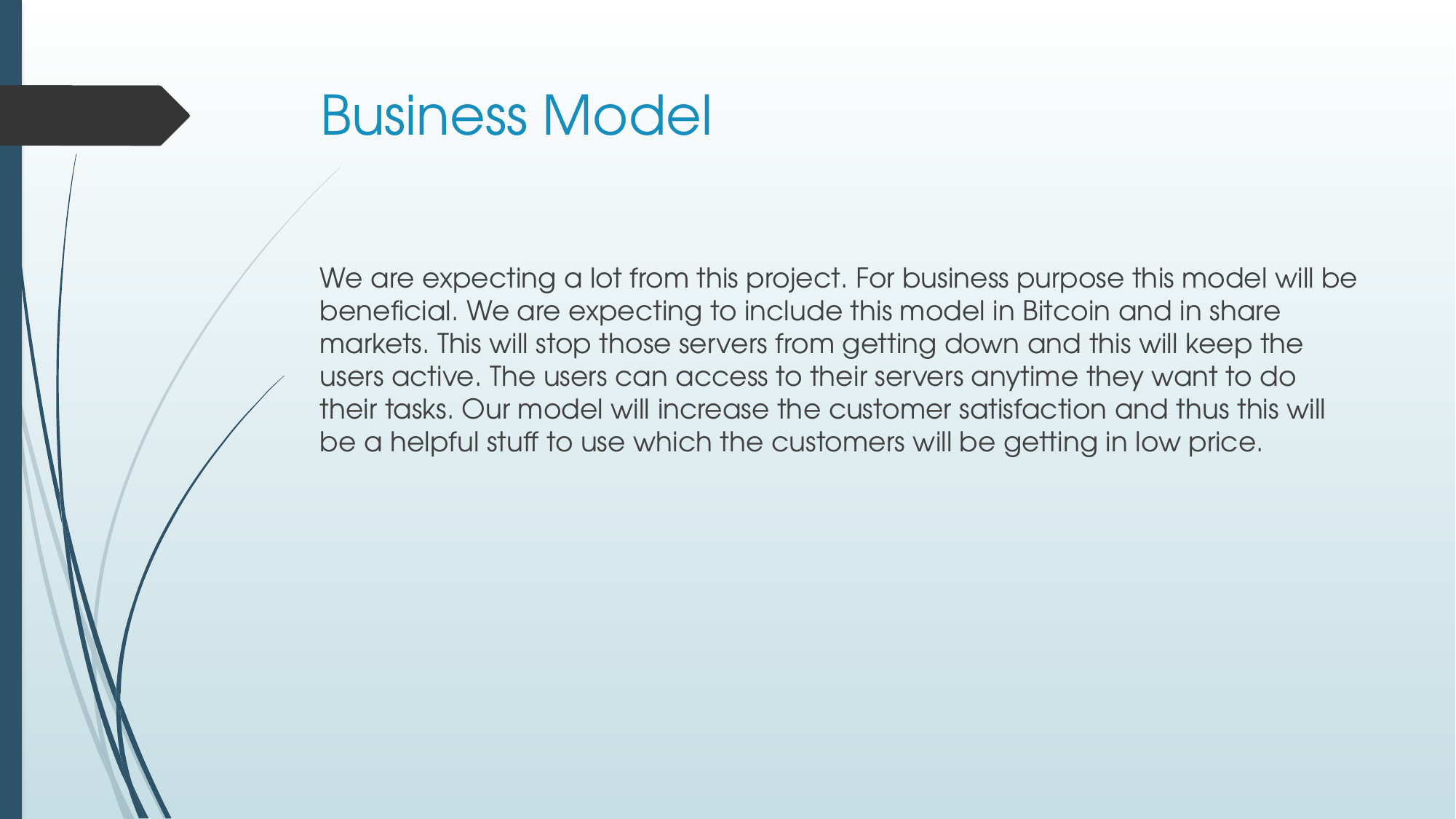

# Business Model
We are expecting a lot from this project. For business purpose this model will be beneficial. We are expecting to include this model in Bitcoin and in share markets. This will stop those servers from getting down and this will keep the users active. The users can access to their servers anytime they want to do their tasks. Our model will increase the customer satisfaction and thus this will be a helpful stuff to use which the customers will be getting in low price.